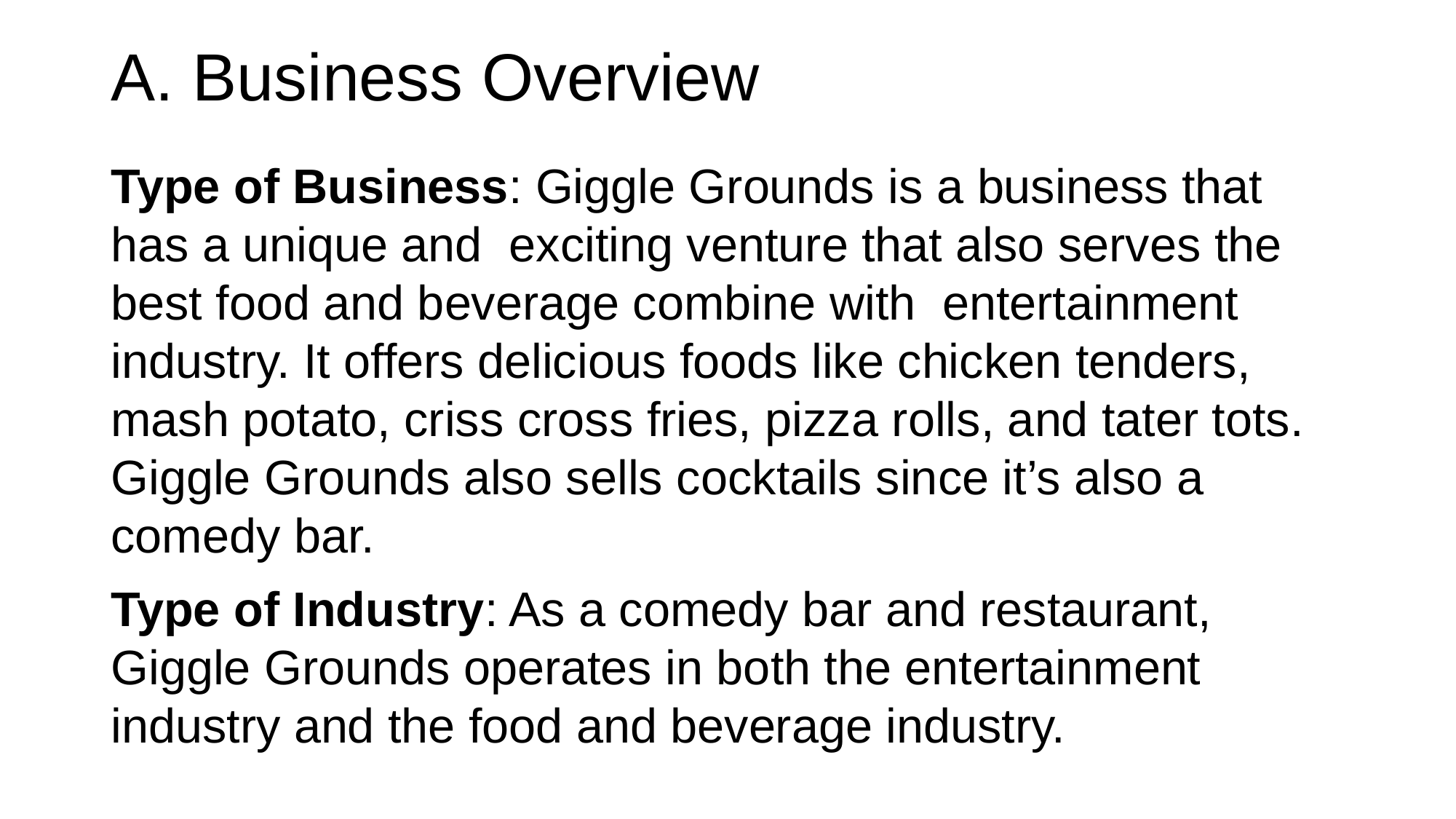

# A. Business Overview
Type of Business: Giggle Grounds is a business that has a unique and  exciting venture that also serves the best food and beverage combine with  entertainment industry. It offers delicious foods like chicken tenders, mash potato, criss cross fries, pizza rolls, and tater tots. Giggle Grounds also sells cocktails since it’s also a comedy bar.
Type of Industry: As a comedy bar and restaurant, Giggle Grounds operates in both the entertainment industry and the food and beverage industry.